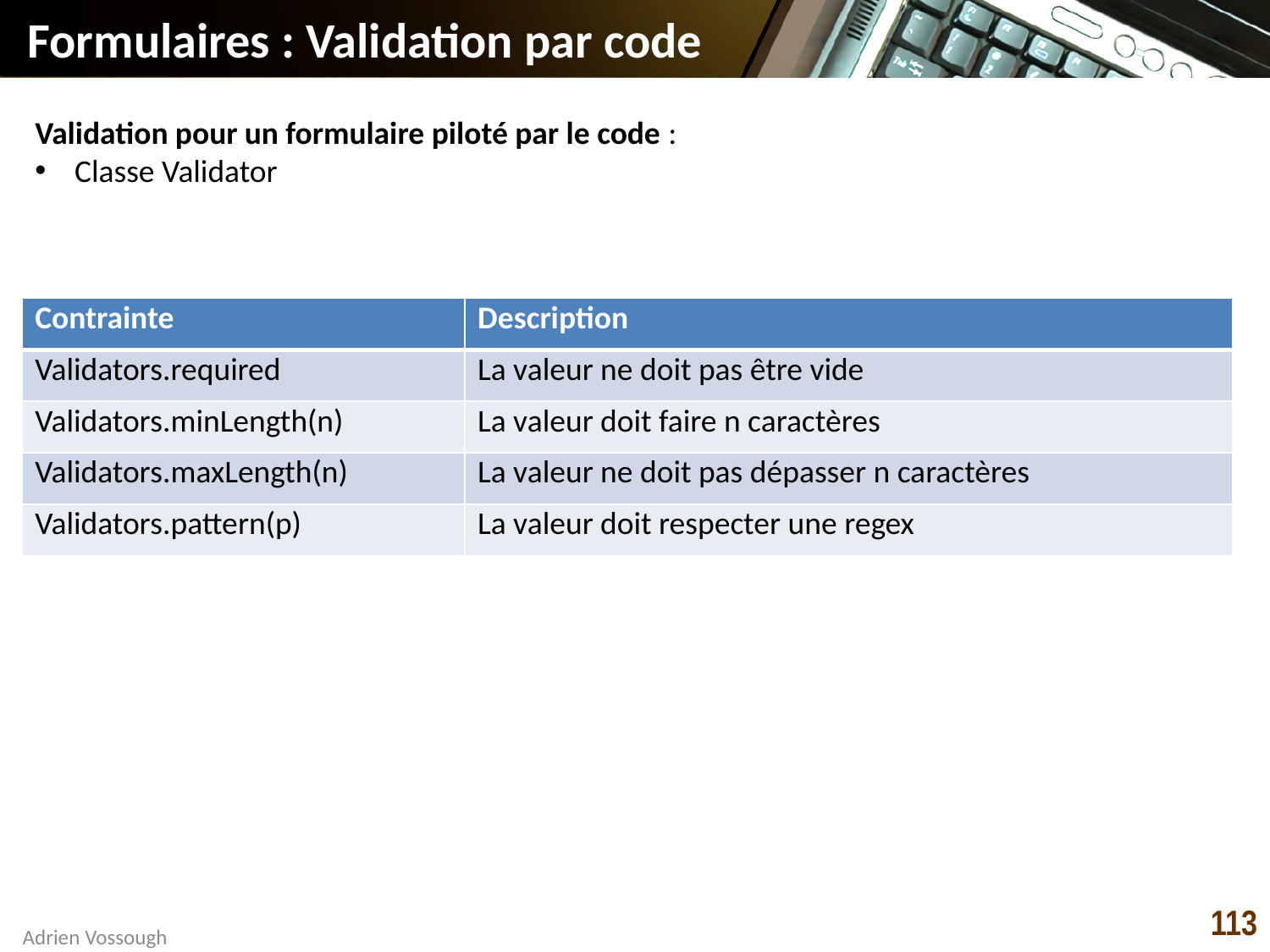

# Formulaires : Validation par code
Validation pour un formulaire piloté par le code :
Classe Validator
| Contrainte | Description |
| --- | --- |
| Validators.required | La valeur ne doit pas être vide |
| Validators.minLength(n) | La valeur doit faire n caractères |
| Validators.maxLength(n) | La valeur ne doit pas dépasser n caractères |
| Validators.pattern(p) | La valeur doit respecter une regex |
113
Adrien Vossough